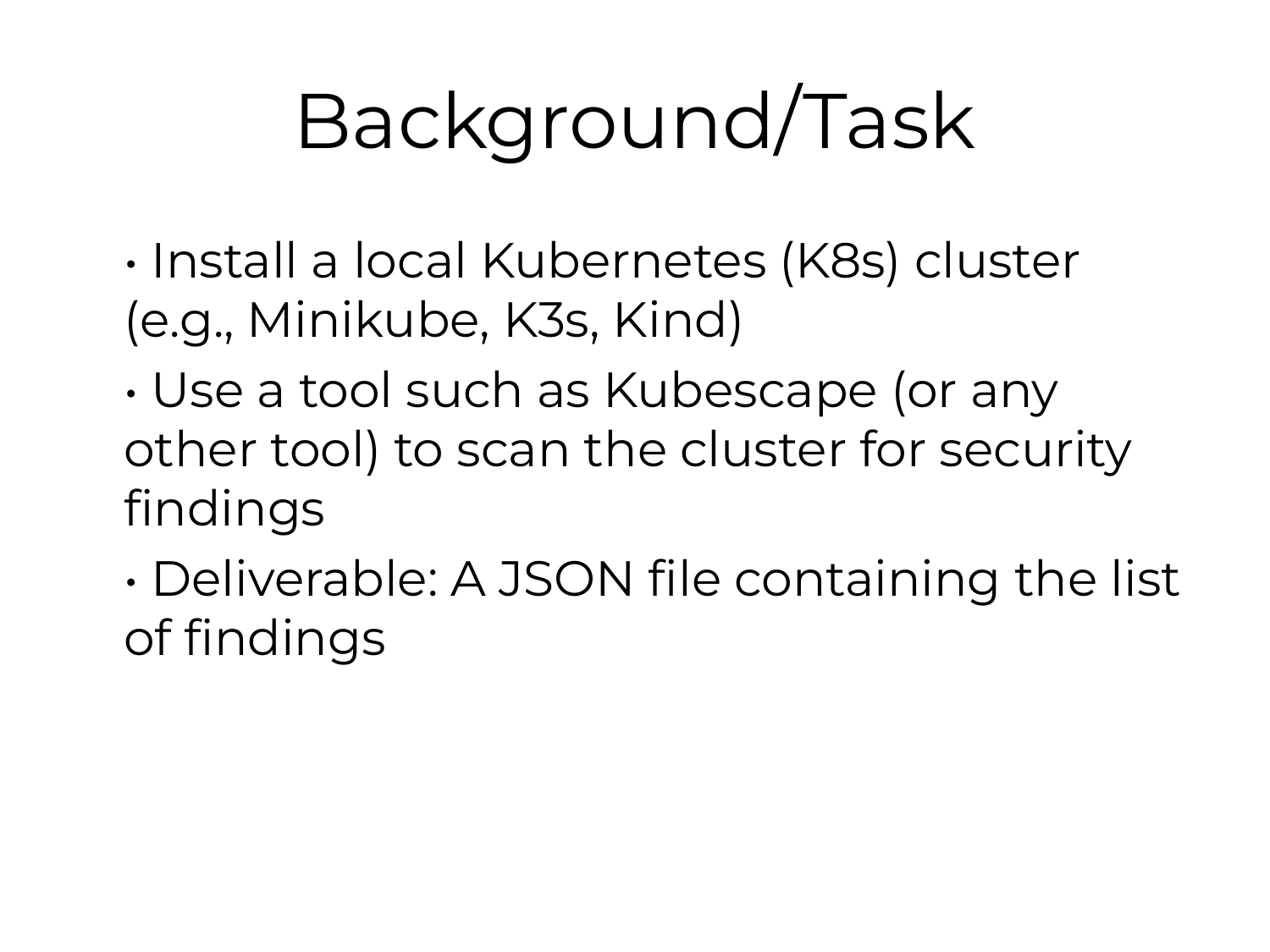

# Background/Task
• Install a local Kubernetes (K8s) cluster (e.g., Minikube, K3s, Kind)
• Use a tool such as Kubescape (or any other tool) to scan the cluster for security findings
• Deliverable: A JSON file containing the list of findings